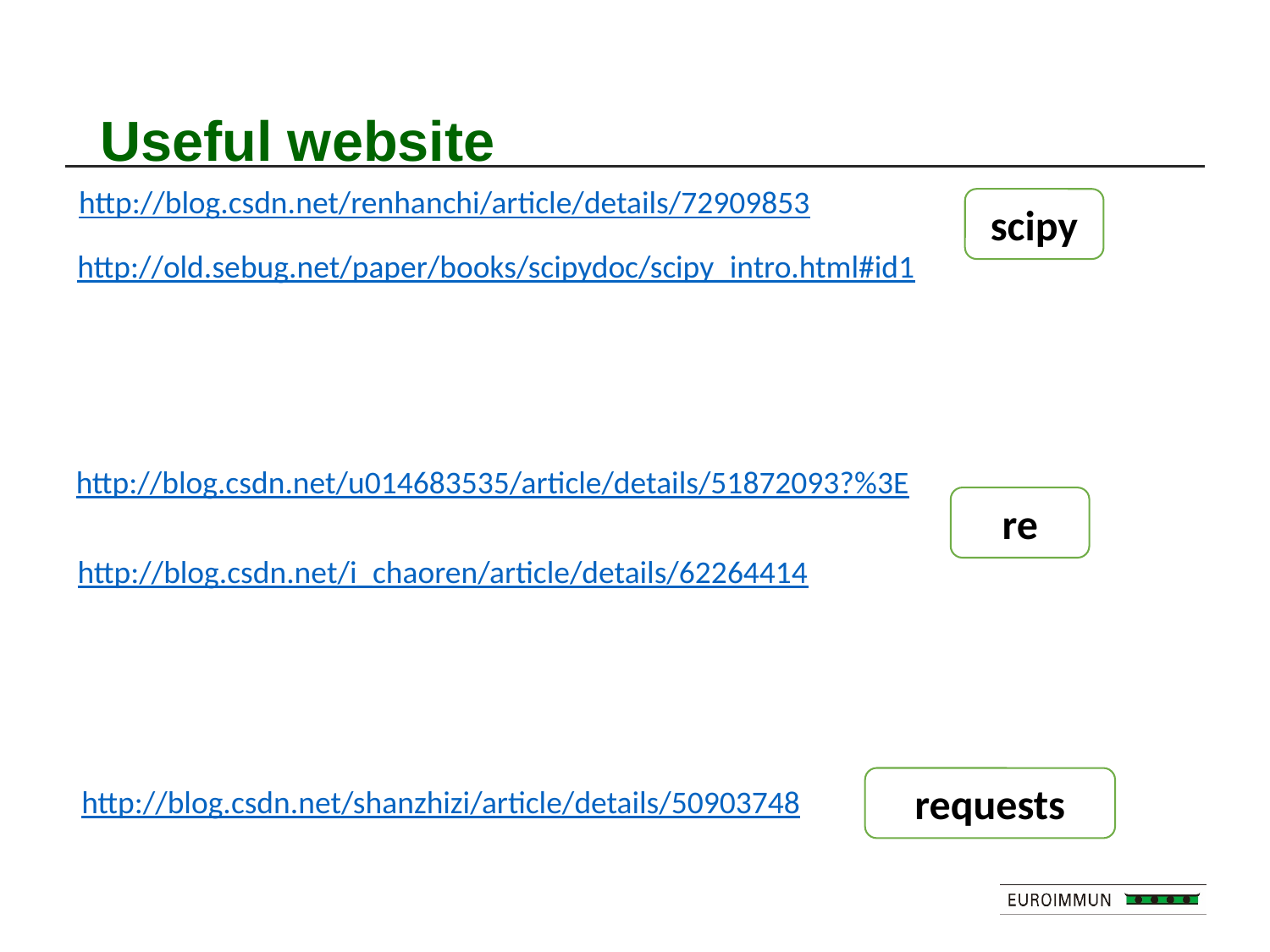

# Useful website
http://blog.csdn.net/renhanchi/article/details/72909853

scipy
http://old.sebug.net/paper/books/scipydoc/scipy_intro.html#id1

http://blog.csdn.net/u014683535/article/details/51872093?%3E

re
http://blog.csdn.net/i_chaoren/article/details/62264414

requests
http://blog.csdn.net/shanzhizi/article/details/50903748